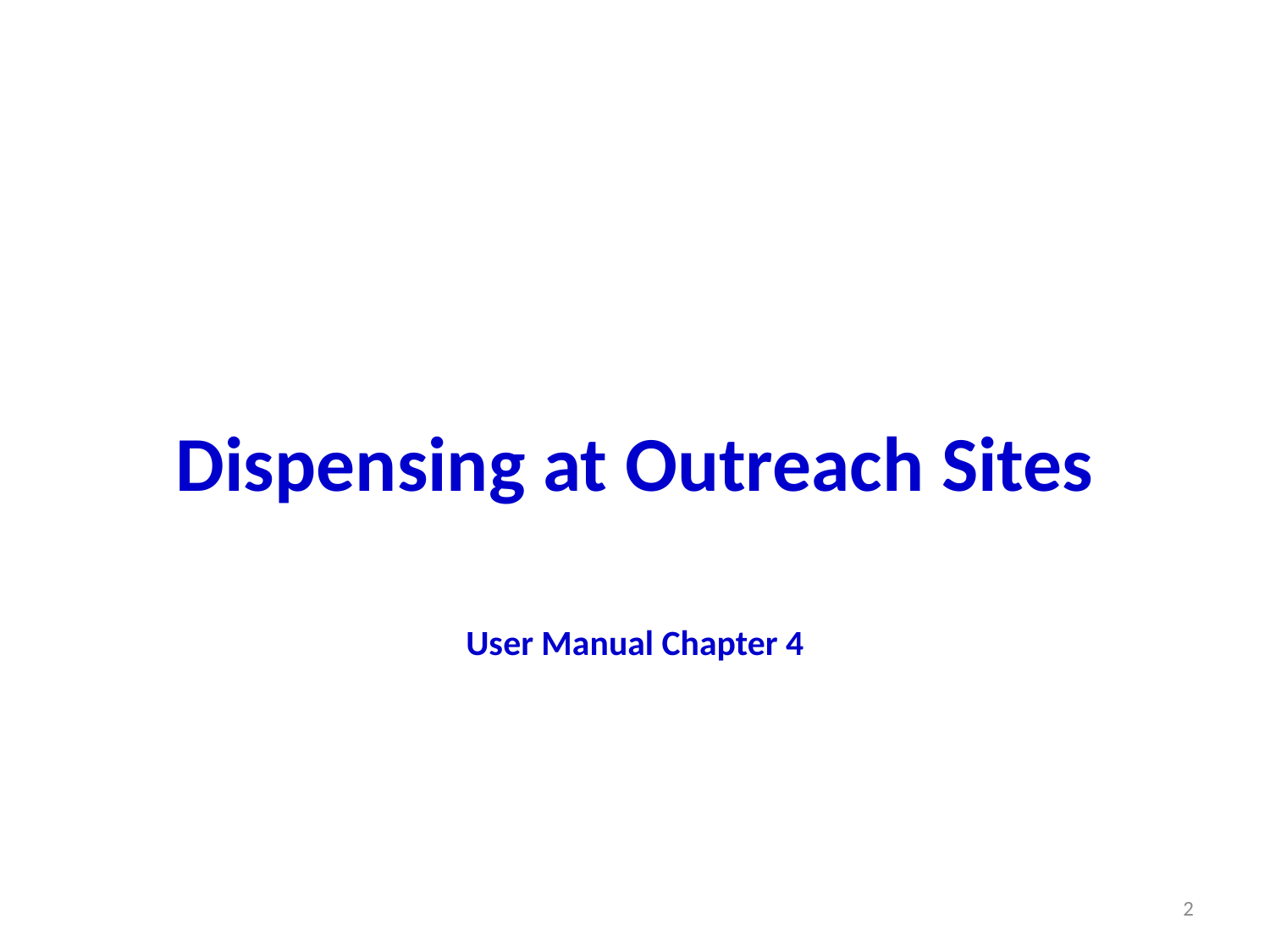

# Dispensing at Outreach Sites
User Manual Chapter 4
2